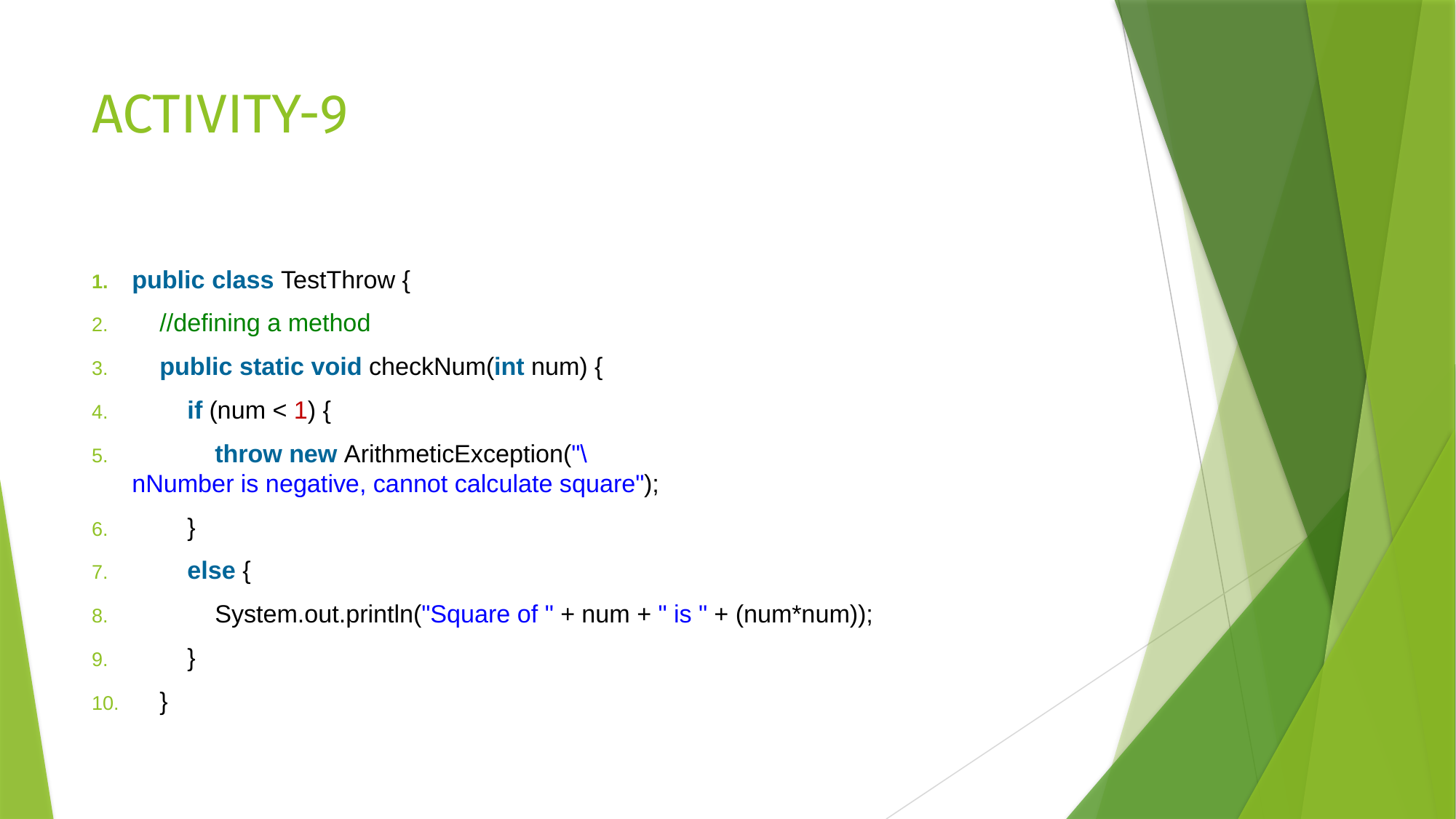

# ACTIVITY-9
public class TestThrow {
    //defining a method
    public static void checkNum(int num) {
        if (num < 1) {
            throw new ArithmeticException("\nNumber is negative, cannot calculate square");
        }
        else {
            System.out.println("Square of " + num + " is " + (num*num));
        }
    }